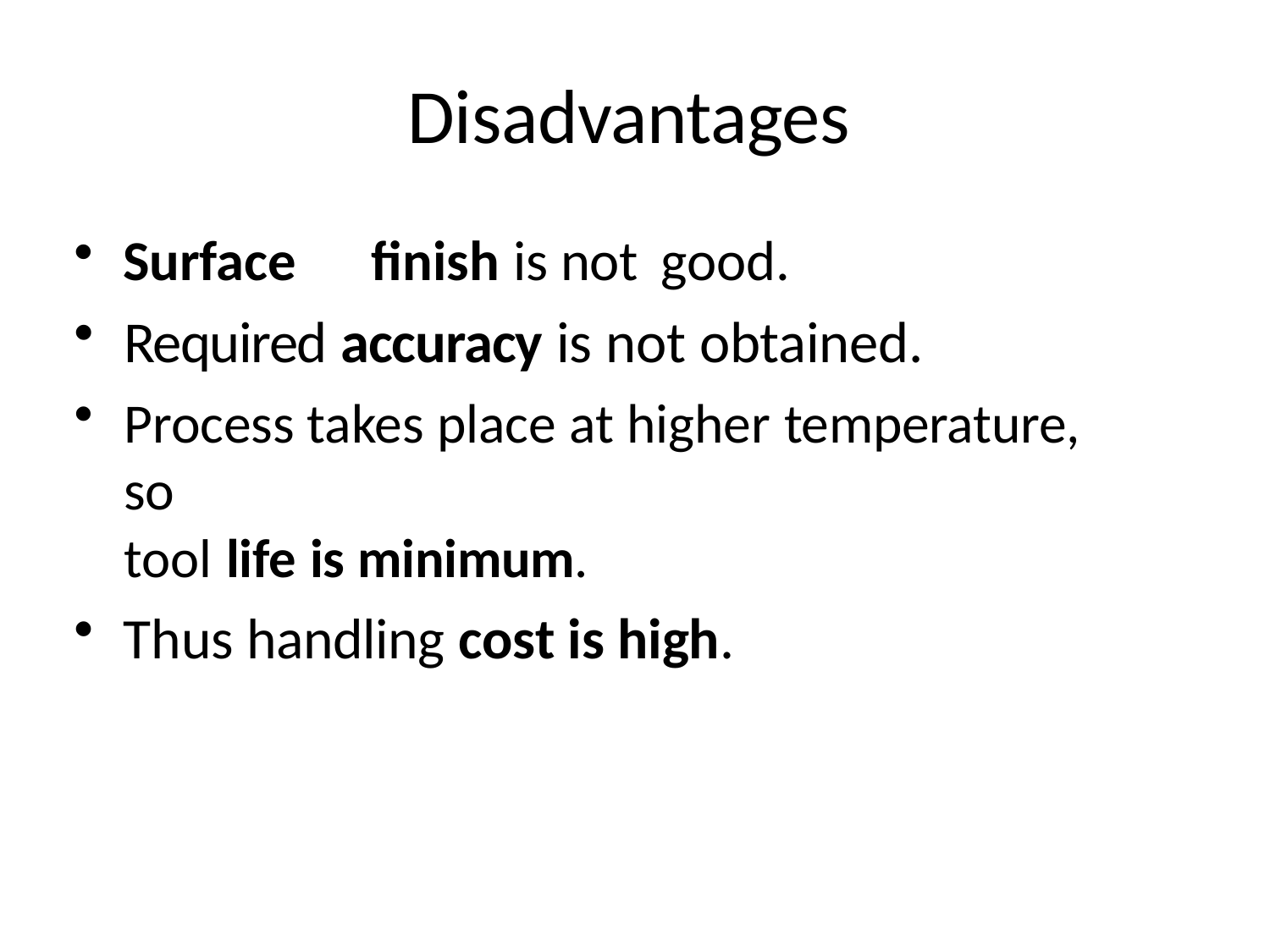

# Disadvantages
Surface	finish is not	good.
Required accuracy is not obtained.
Process takes place at higher temperature,	so
tool life is minimum.
Thus handling cost is high.